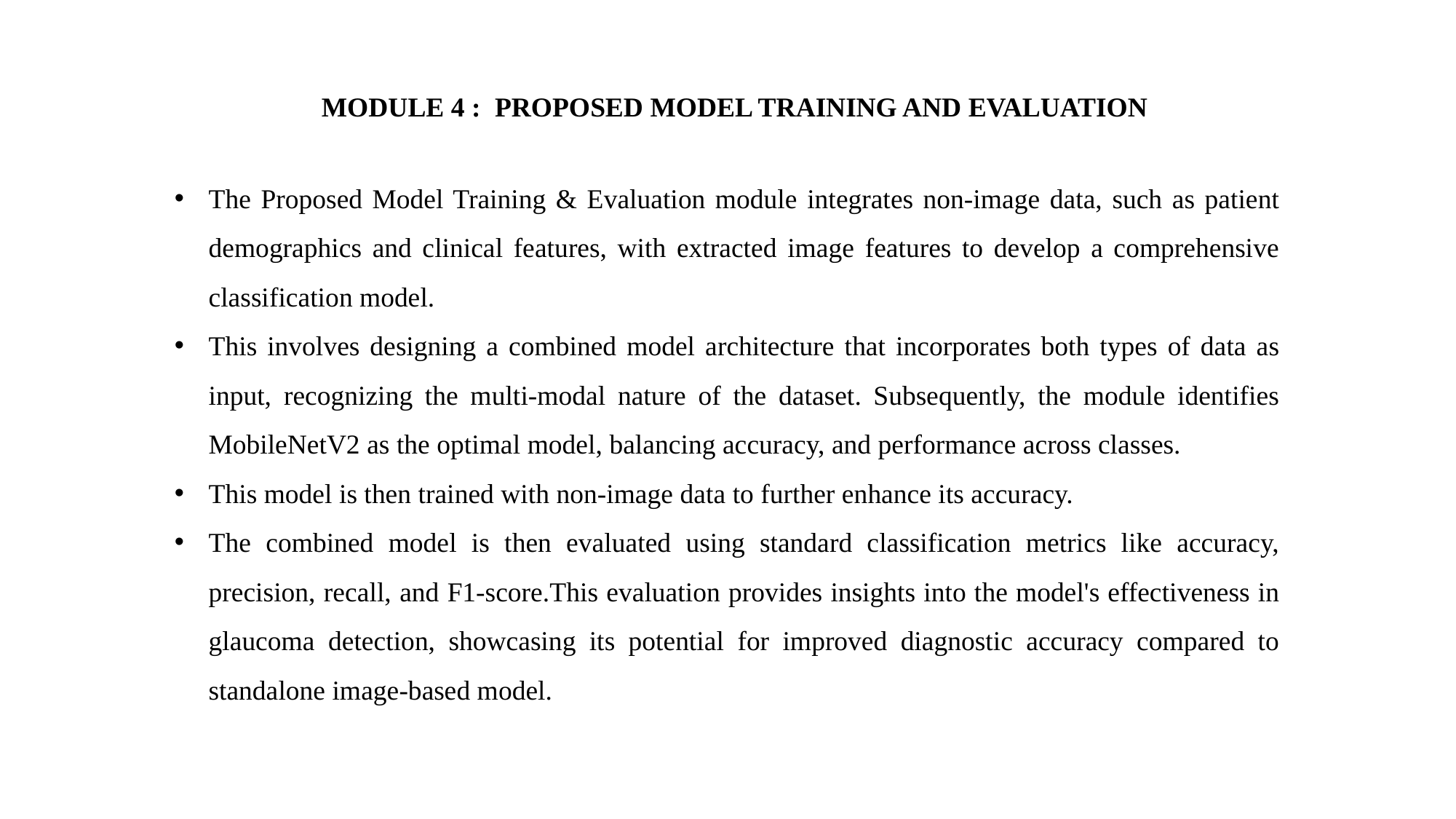

MODULE 4 :  PROPOSED MODEL TRAINING AND EVALUATION
The Proposed Model Training & Evaluation module integrates non-image data, such as patient demographics and clinical features, with extracted image features to develop a comprehensive classification model.
This involves designing a combined model architecture that incorporates both types of data as input, recognizing the multi-modal nature of the dataset. Subsequently, the module identifies MobileNetV2 as the optimal model, balancing accuracy, and performance across classes.
This model is then trained with non-image data to further enhance its accuracy.
The combined model is then evaluated using standard classification metrics like accuracy, precision, recall, and F1-score.This evaluation provides insights into the model's effectiveness in glaucoma detection, showcasing its potential for improved diagnostic accuracy compared to standalone image-based model.